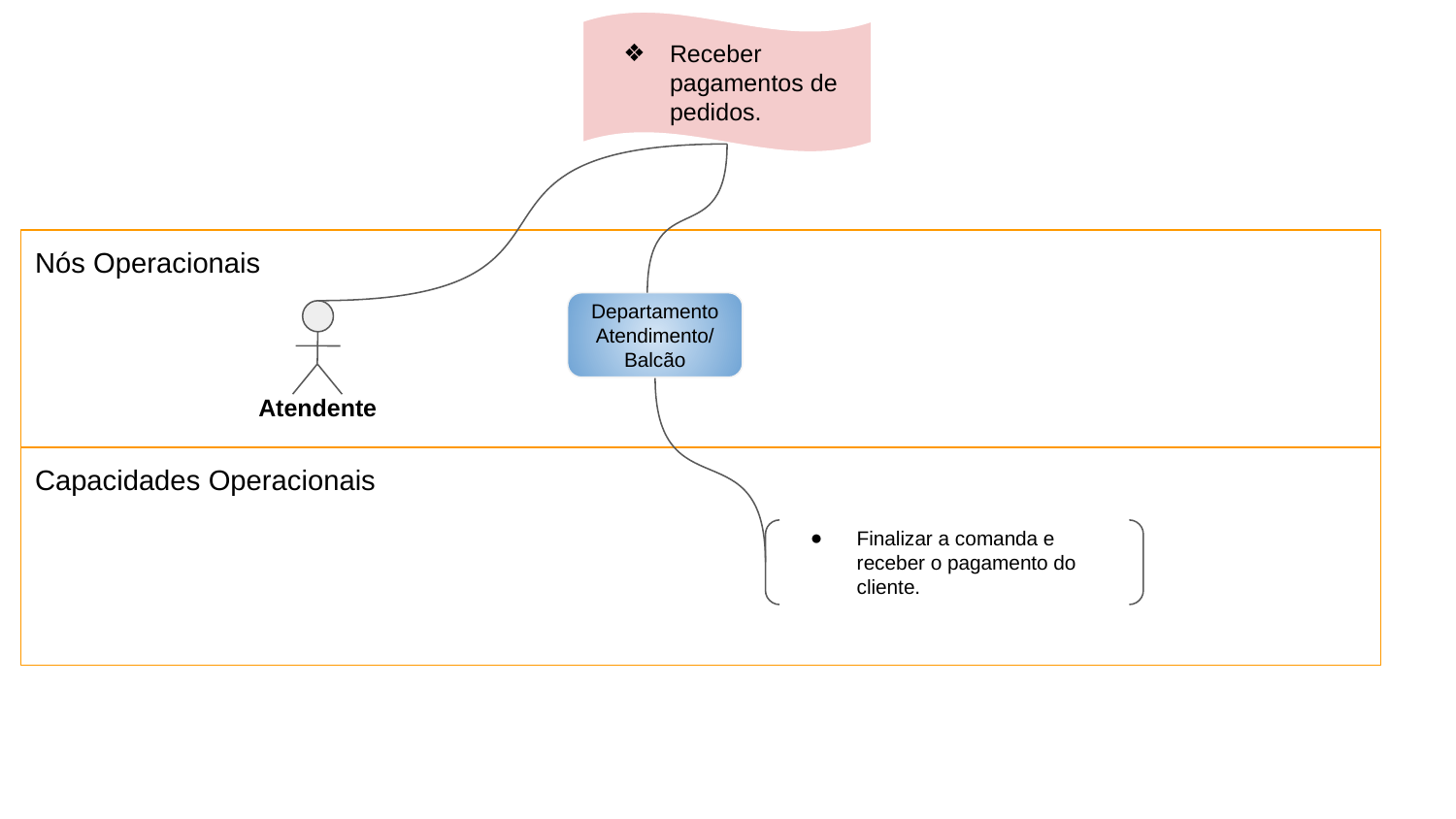

Receber pagamentos de pedidos.
Nós Operacionais
Departamento Atendimento/
Balcão

Atendente
Capacidades Operacionais
Finalizar a comanda e receber o pagamento do cliente.